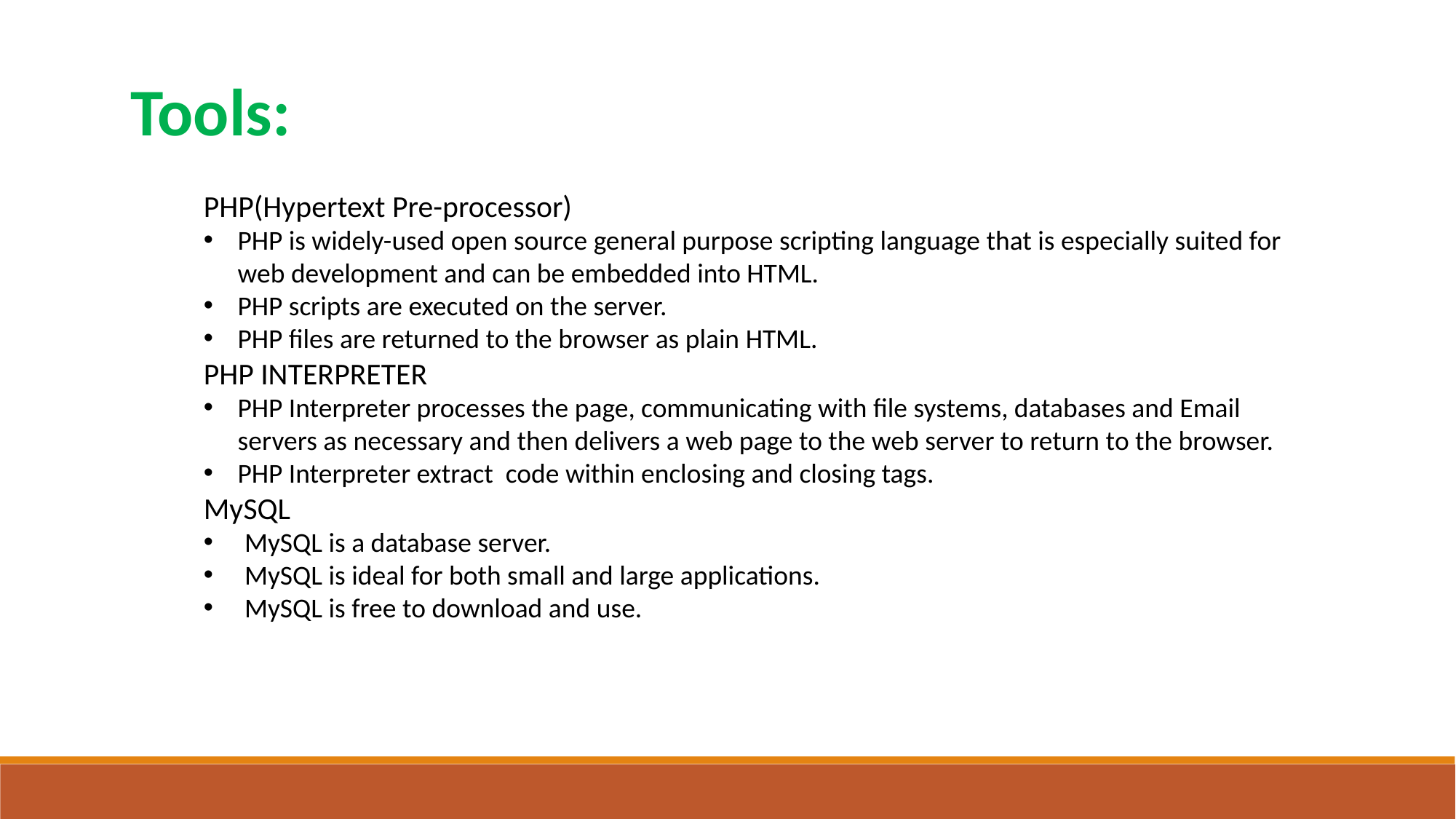

Tools:
PHP(Hypertext Pre-processor)
PHP is widely-used open source general purpose scripting language that is especially suited for web development and can be embedded into HTML.
PHP scripts are executed on the server.
PHP files are returned to the browser as plain HTML.
PHP INTERPRETER
PHP Interpreter processes the page, communicating with file systems, databases and Email servers as necessary and then delivers a web page to the web server to return to the browser.
PHP Interpreter extract  code within enclosing and closing tags.
MySQL
MySQL is a database server.
MySQL is ideal for both small and large applications.
MySQL is free to download and use.